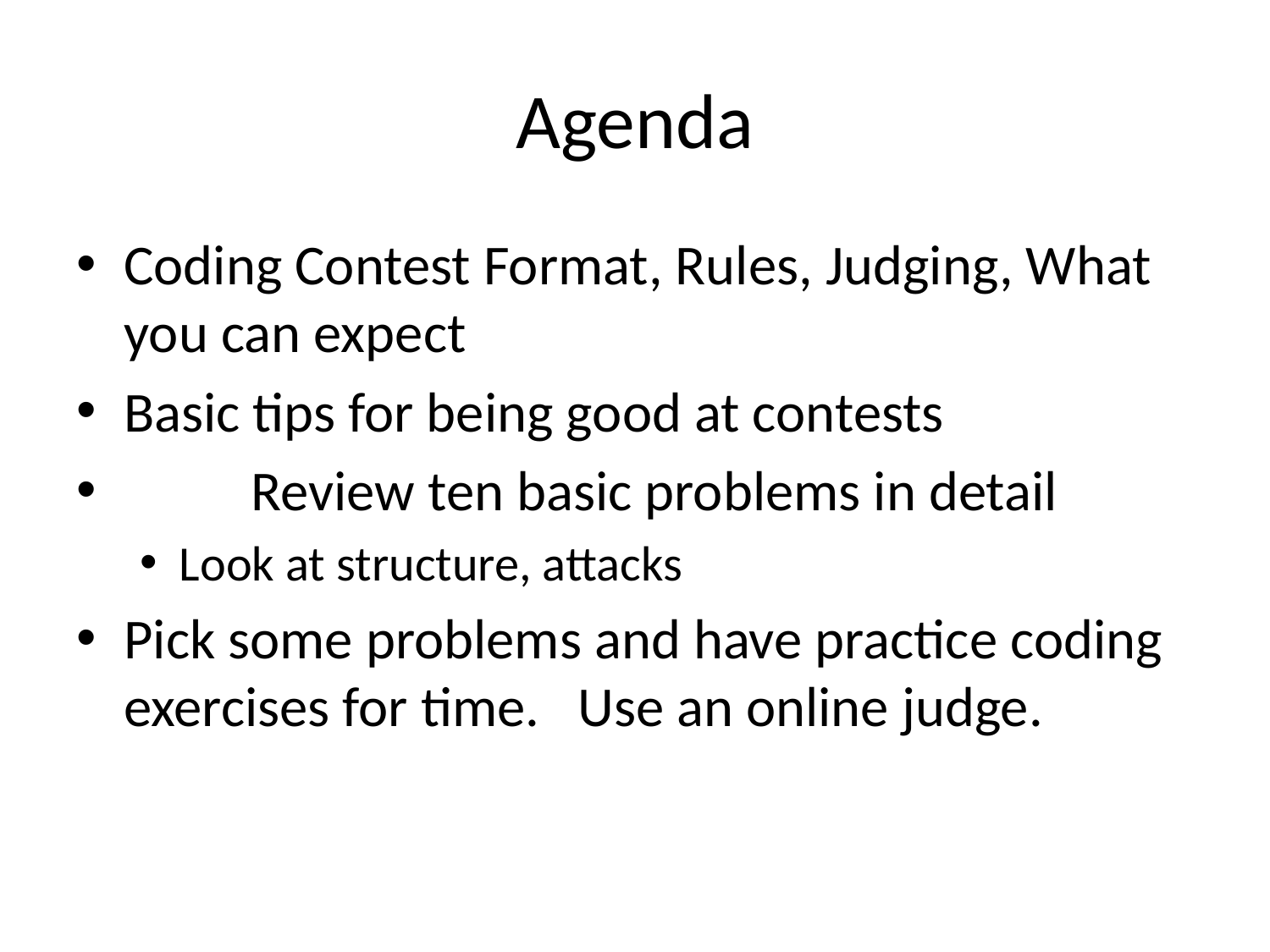

# Agenda
Coding Contest Format, Rules, Judging, What you can expect
Basic tips for being good at contests
	Review ten basic problems in detail
Look at structure, attacks
Pick some problems and have practice coding exercises for time.   Use an online judge.